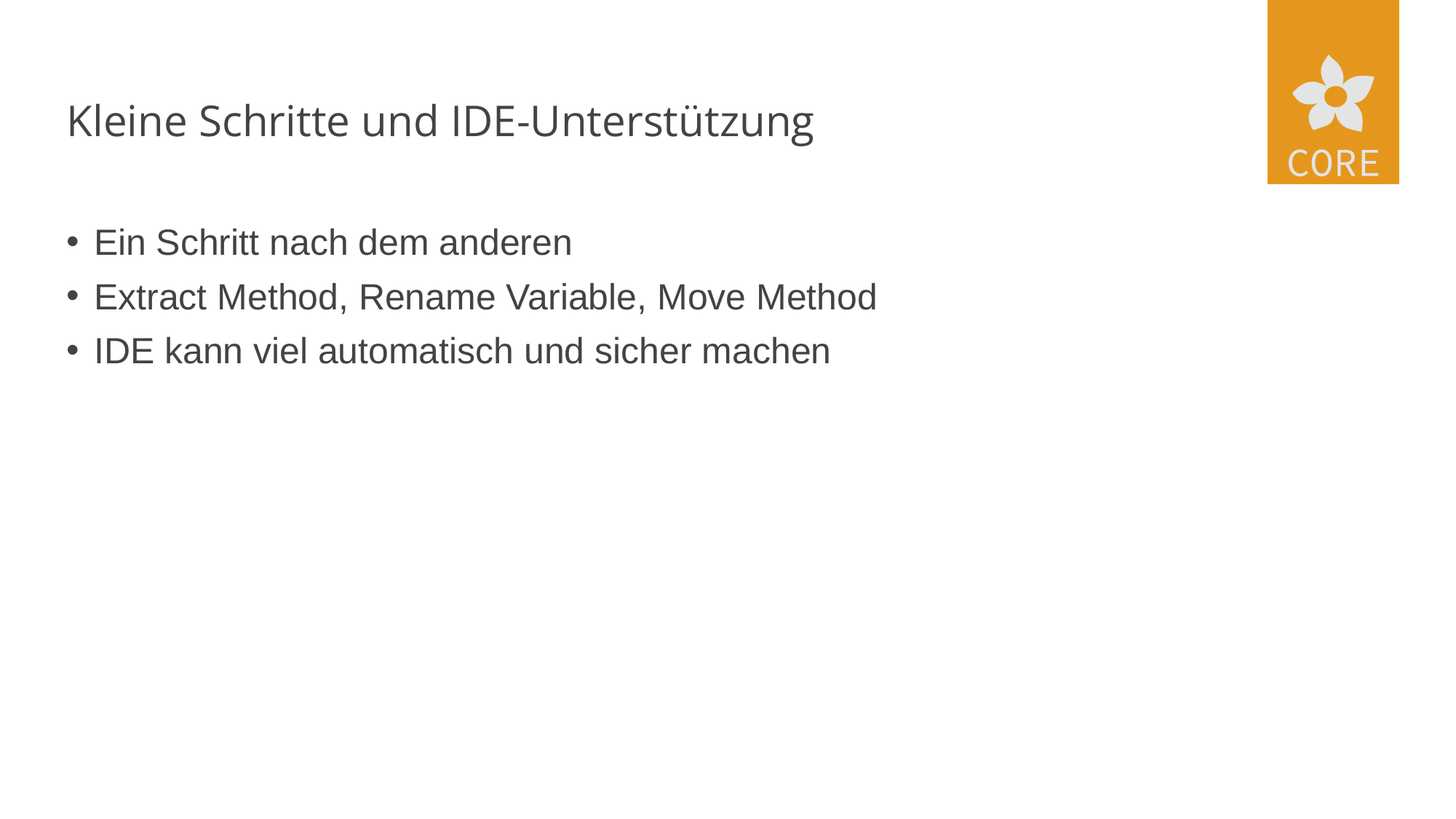

# Kleine Schritte und IDE-Unterstützung
Ein Schritt nach dem anderen
Extract Method, Rename Variable, Move Method
IDE kann viel automatisch und sicher machen